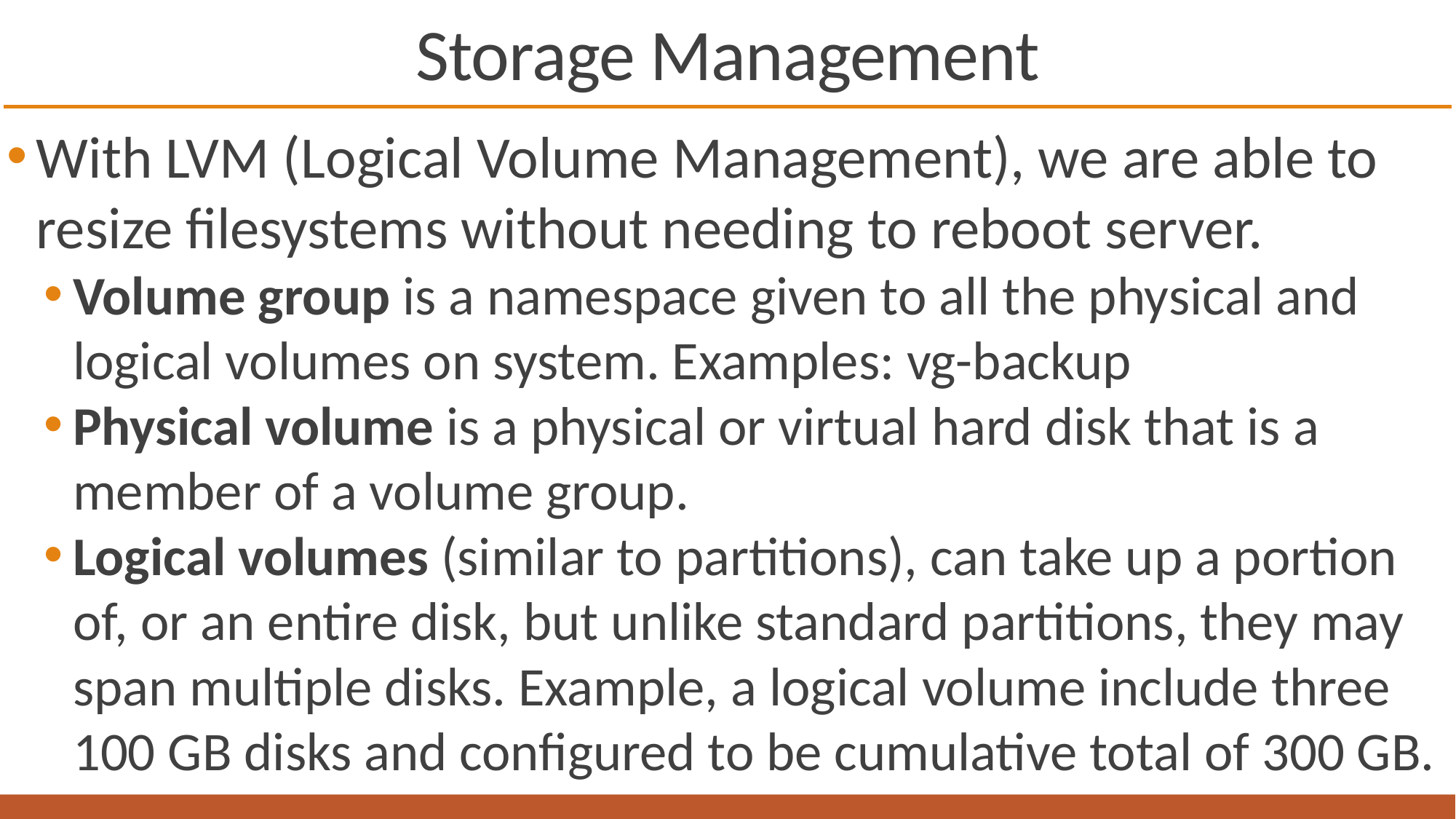

# Storage Management
With LVM (Logical Volume Management), we are able to resize filesystems without needing to reboot server.
Volume group is a namespace given to all the physical and logical volumes on system. Examples: vg-backup
Physical volume is a physical or virtual hard disk that is a member of a volume group.
Logical volumes (similar to partitions), can take up a portion of, or an entire disk, but unlike standard partitions, they may span multiple disks. Example, a logical volume include three 100 GB disks and configured to be cumulative total of 300 GB.